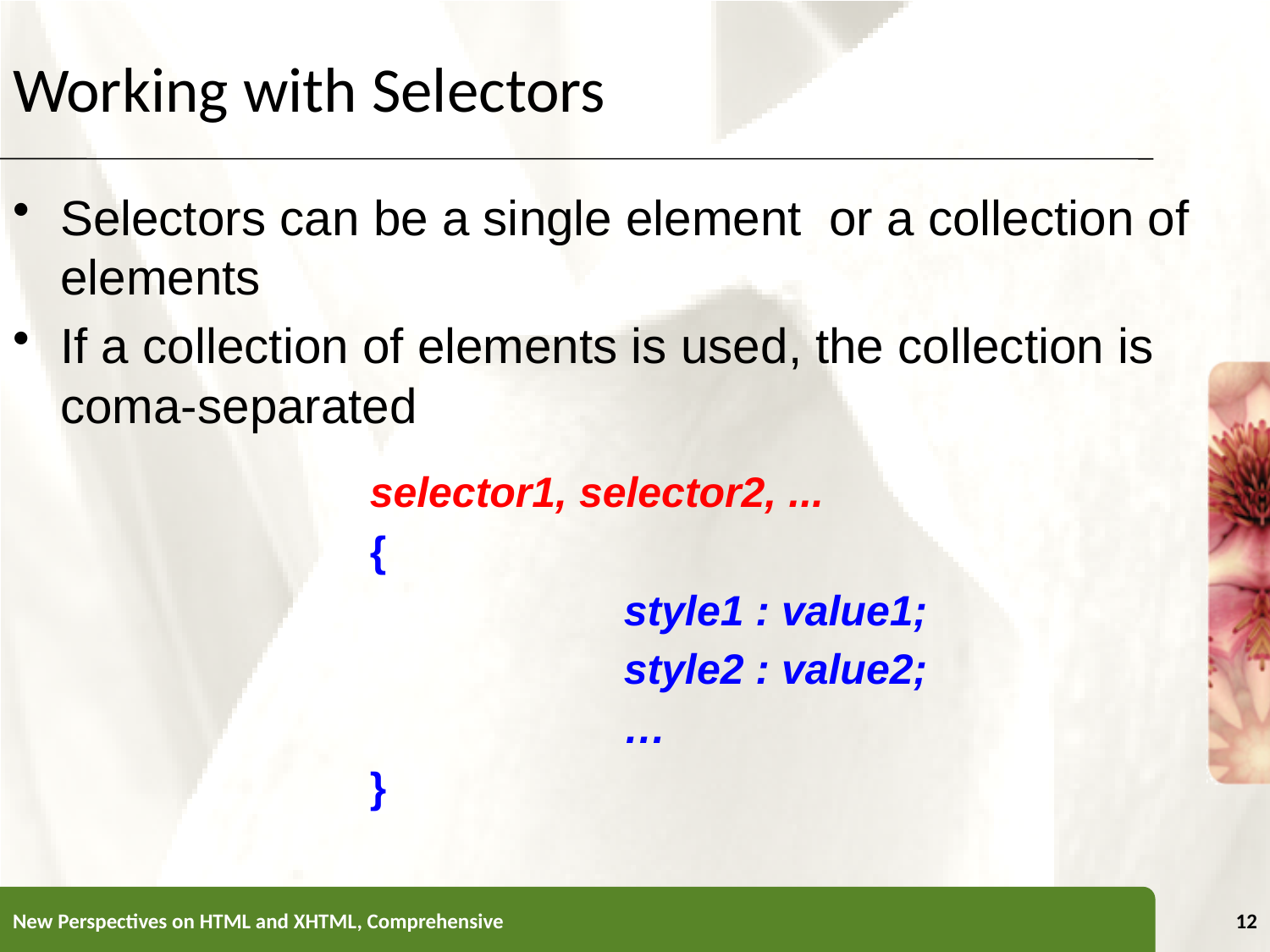

Working with Selectors
Selectors can be a single element  or a collection of elements
If a collection of elements is used, the collection is coma-separated
			selector1, selector2, ...
			{
					style1 : value1;
					style2 : value2;
					…
			}

New Perspectives on HTML and XHTML, Comprehensive
12